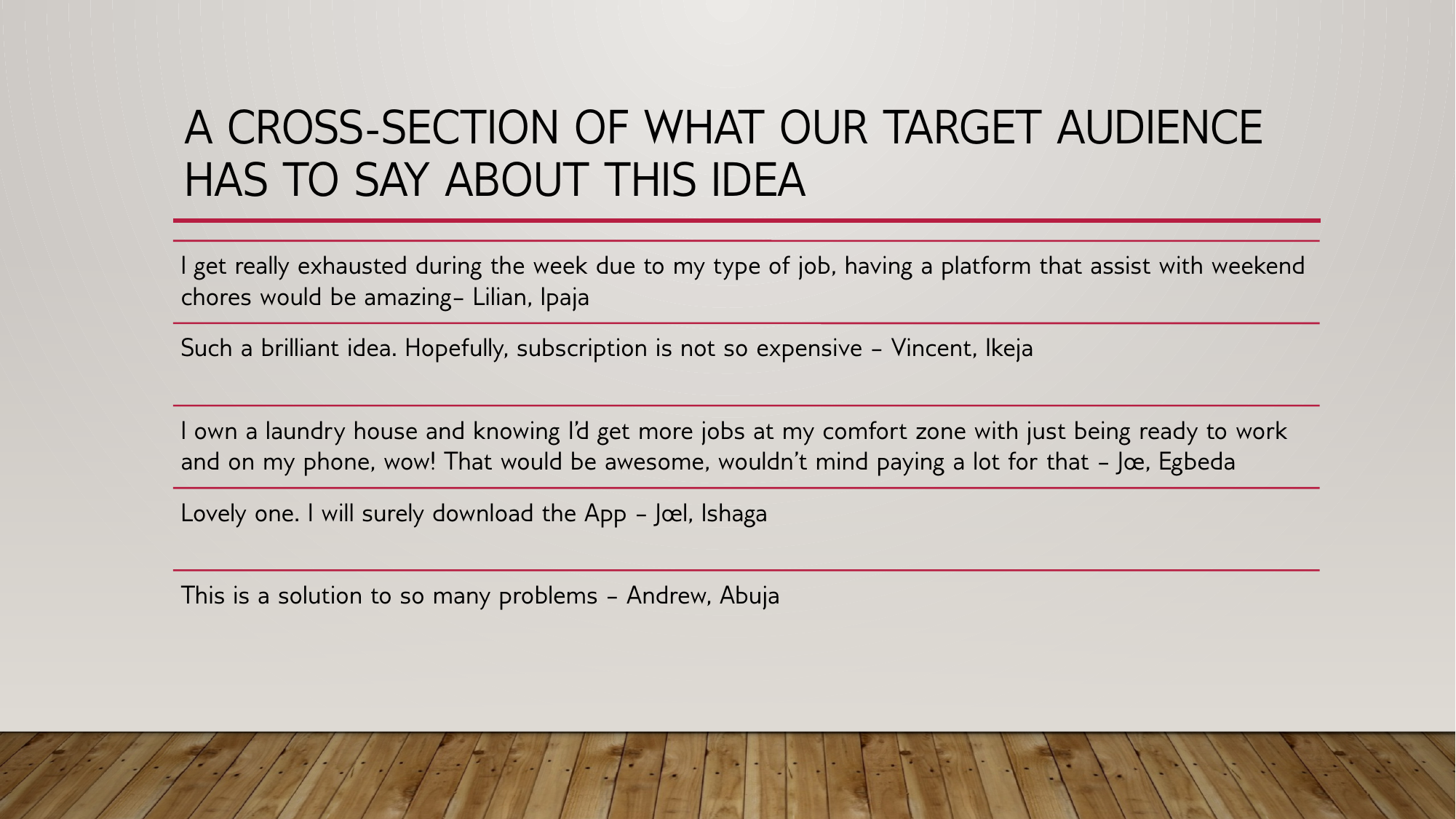

# A cross-section of what our target audience has to say about this idea
I get really exhausted during the week due to my type of job, having a platform that assist with weekend chores would be amazing– Lilian, Ipaja
Such a brilliant idea. Hopefully, subscription is not so expensive – Vincent, Ikeja
I own a laundry house and knowing I’d get more jobs at my comfort zone with just being ready to work and on my phone, wow! That would be awesome, wouldn’t mind paying a lot for that – Joe, Egbeda
Lovely one. I will surely download the App – Joel, Ishaga
This is a solution to so many problems – Andrew, Abuja